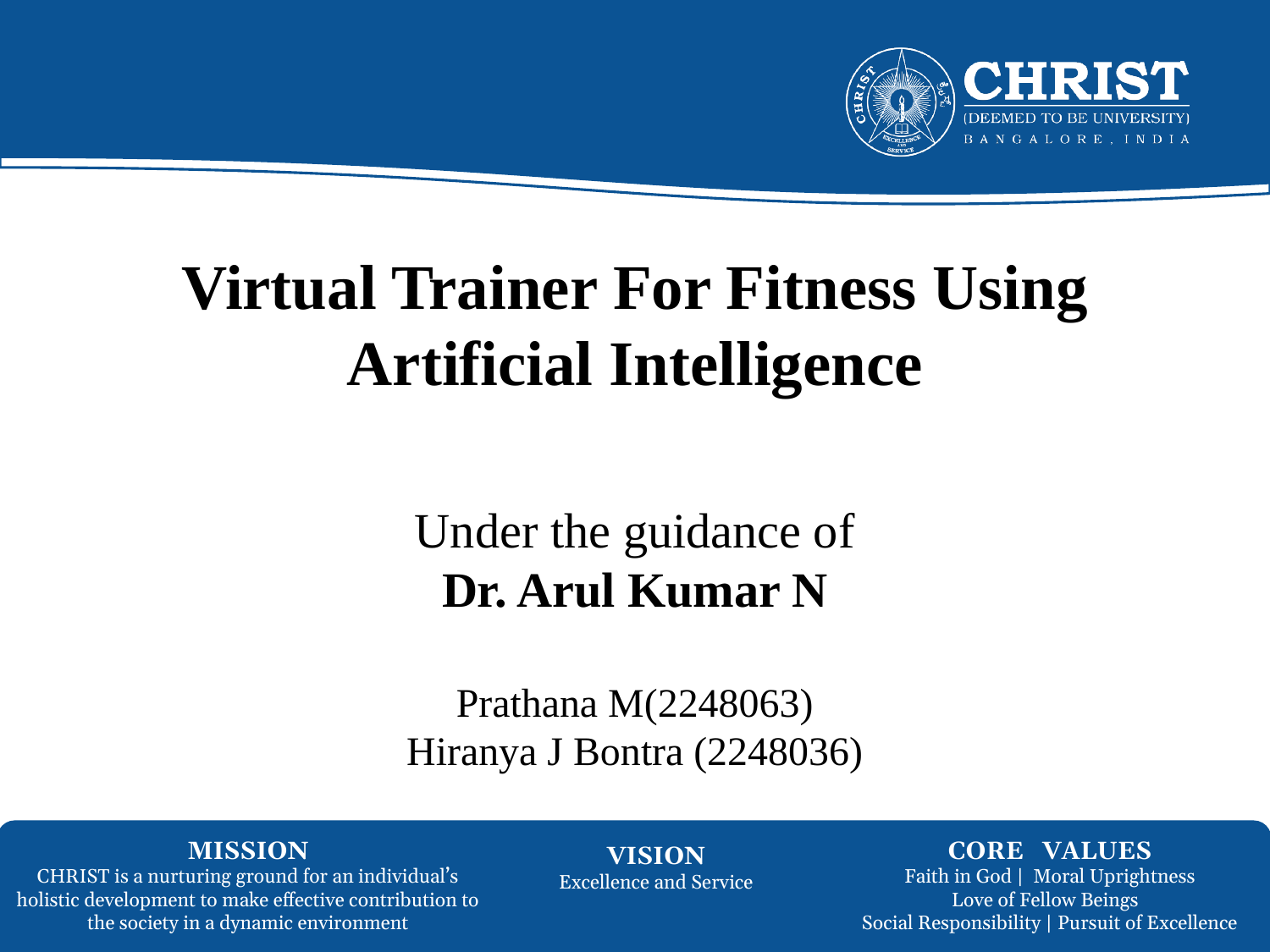

# Virtual Trainer For Fitness Using Artificial Intelligence
Under the guidance of
Dr. Arul Kumar N

Prathana M(2248063)
Hiranya J Bontra (2248036)